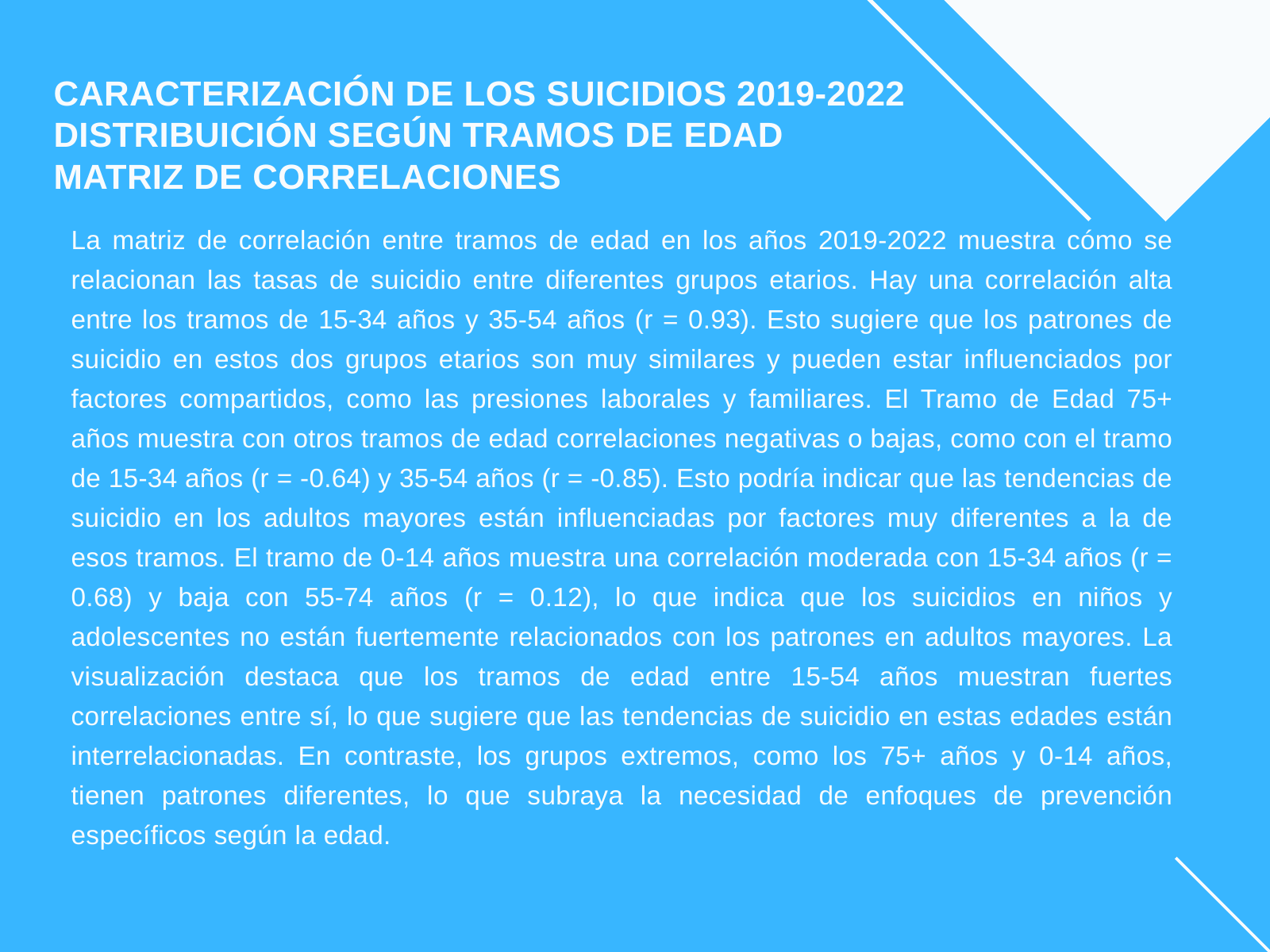

CARACTERIZACIÓN DE LOS SUICIDIOS 2019-2022
DISTRIBUICIÓN SEGÚN TRAMOS DE EDAD
MATRIZ DE CORRELACIONES
La matriz de correlación entre tramos de edad en los años 2019-2022 muestra cómo se relacionan las tasas de suicidio entre diferentes grupos etarios. Hay una correlación alta entre los tramos de 15-34 años y 35-54 años (r = 0.93). Esto sugiere que los patrones de suicidio en estos dos grupos etarios son muy similares y pueden estar influenciados por factores compartidos, como las presiones laborales y familiares. El Tramo de Edad 75+ años muestra con otros tramos de edad correlaciones negativas o bajas, como con el tramo de 15-34 años (r = -0.64) y 35-54 años (r = -0.85). Esto podría indicar que las tendencias de suicidio en los adultos mayores están influenciadas por factores muy diferentes a la de esos tramos. El tramo de 0-14 años muestra una correlación moderada con 15-34 años (r = 0.68) y baja con 55-74 años (r = 0.12), lo que indica que los suicidios en niños y adolescentes no están fuertemente relacionados con los patrones en adultos mayores. La visualización destaca que los tramos de edad entre 15-54 años muestran fuertes correlaciones entre sí, lo que sugiere que las tendencias de suicidio en estas edades están interrelacionadas. En contraste, los grupos extremos, como los 75+ años y 0-14 años, tienen patrones diferentes, lo que subraya la necesidad de enfoques de prevención específicos según la edad.